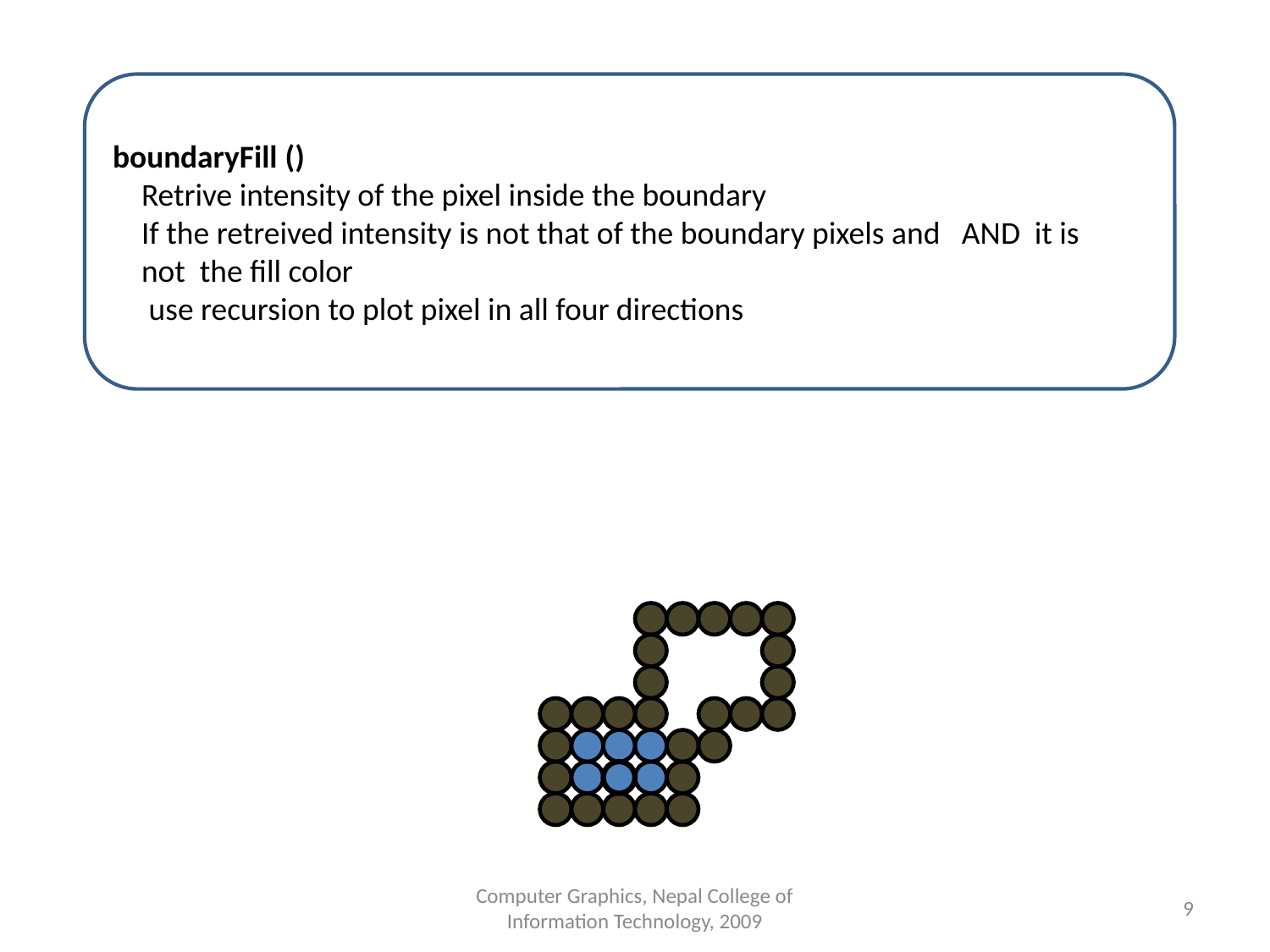

boundaryFill ()
    Retrive intensity of the pixel inside the boundary
    If the retreived intensity is not that of the boundary pixels and   AND  it is
    not  the fill color
     use recursion to plot pixel in all four directions

Computer Graphics, Nepal College of Information Technology, 2009
9